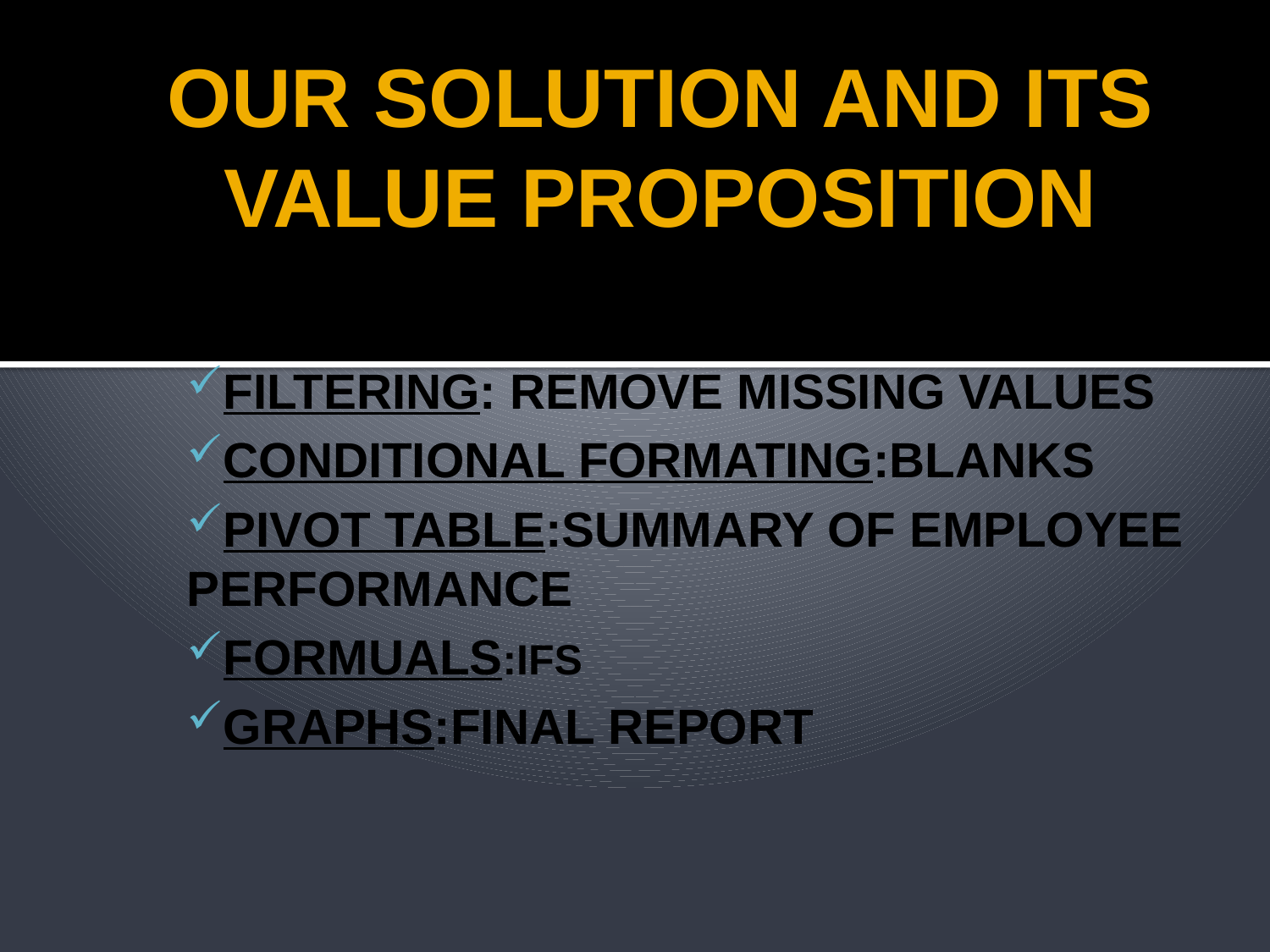

# OUR SOLUTION AND ITS VALUE PROPOSITION
FILTERING: REMOVE MISSING VALUES
CONDITIONAL FORMATING:BLANKS
PIVOT TABLE:SUMMARY OF EMPLOYEE PERFORMANCE
FORMUALS:IFS
GRAPHS:FINAL REPORT